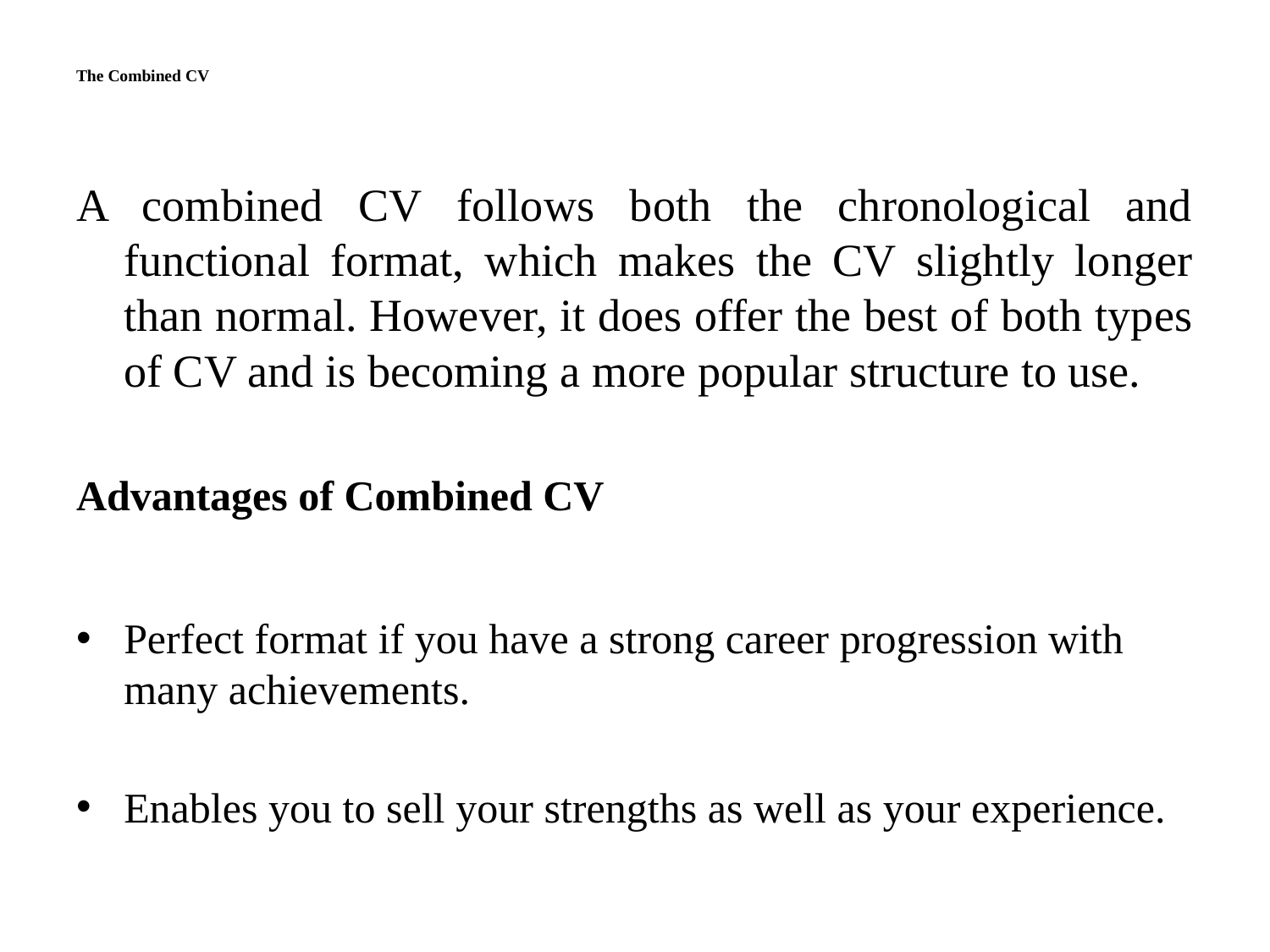

# The Combined CV
A combined CV follows both the chronological and functional format, which makes the CV slightly longer than normal. However, it does offer the best of both types of CV and is becoming a more popular structure to use.

Advantages of Combined CV

Perfect format if you have a strong career progression with many achievements.

Enables you to sell your strengths as well as your experience.